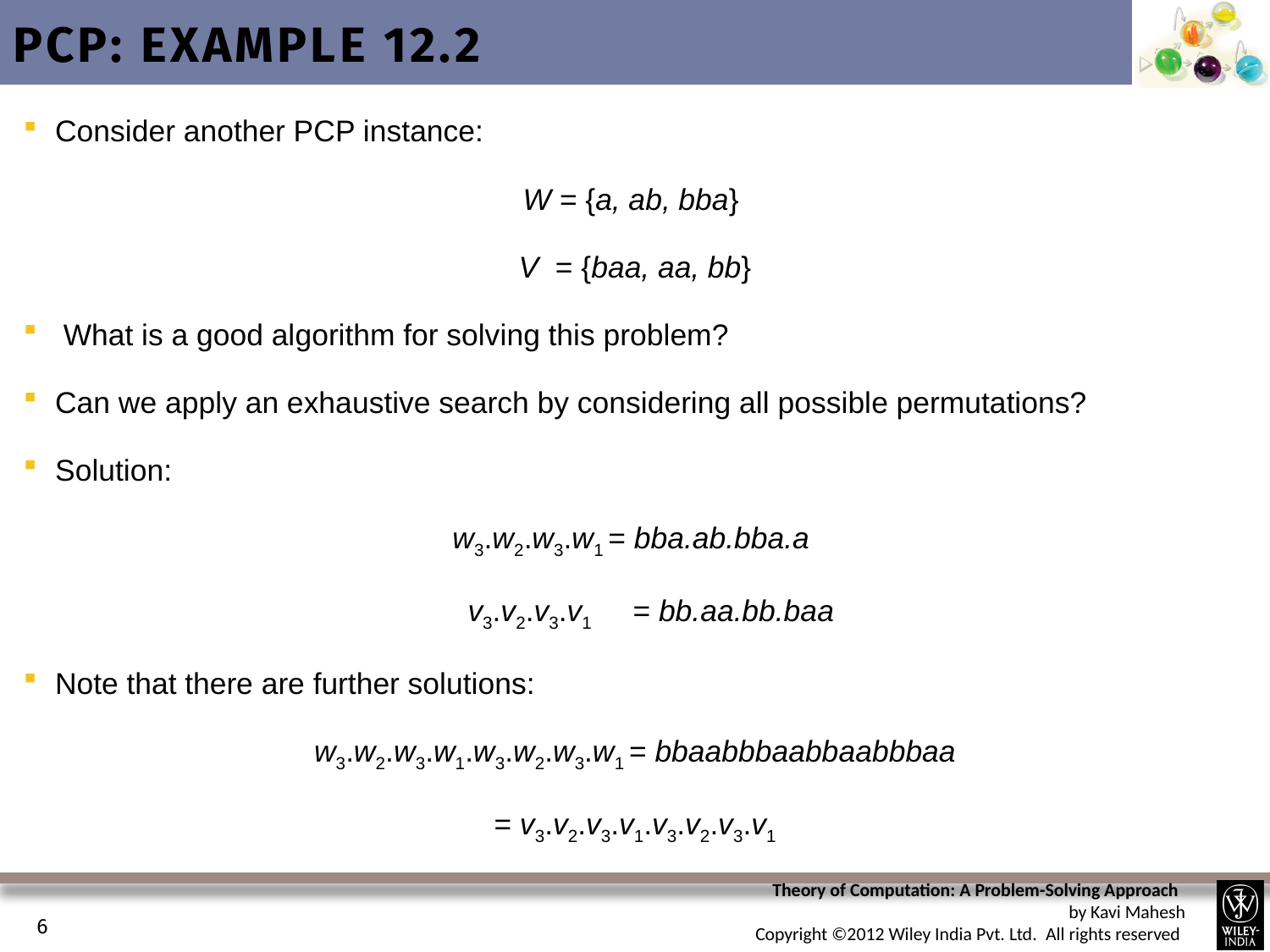

# PCP: Example 12.2
Consider another PCP instance:
W = {a, ab, bba}
V  = {baa, aa, bb}
 What is a good algorithm for solving this problem?
Can we apply an exhaustive search by considering all possible permutations?
Solution:
w3.w2.w3.w1 = bba.ab.bba.a
	v3.v2.v3.v1     = bb.aa.bb.baa
Note that there are further solutions:
w3.w2.w3.w1.w3.w2.w3.w1 = bbaabbbaabbaabbbaa
= v3.v2.v3.v1.v3.v2.v3.v1
6